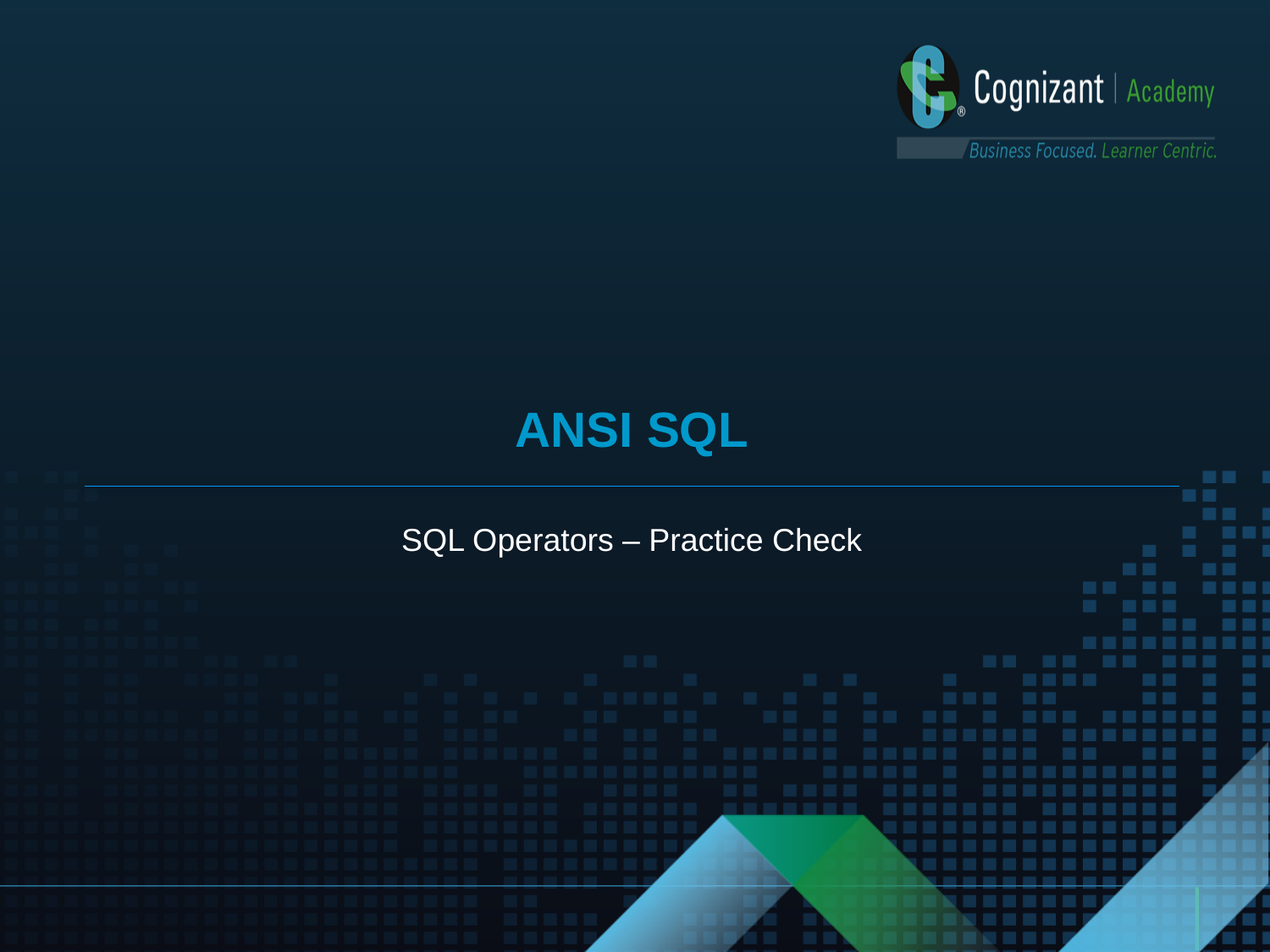

ANSI SQL
SQL Operators – Practice Check